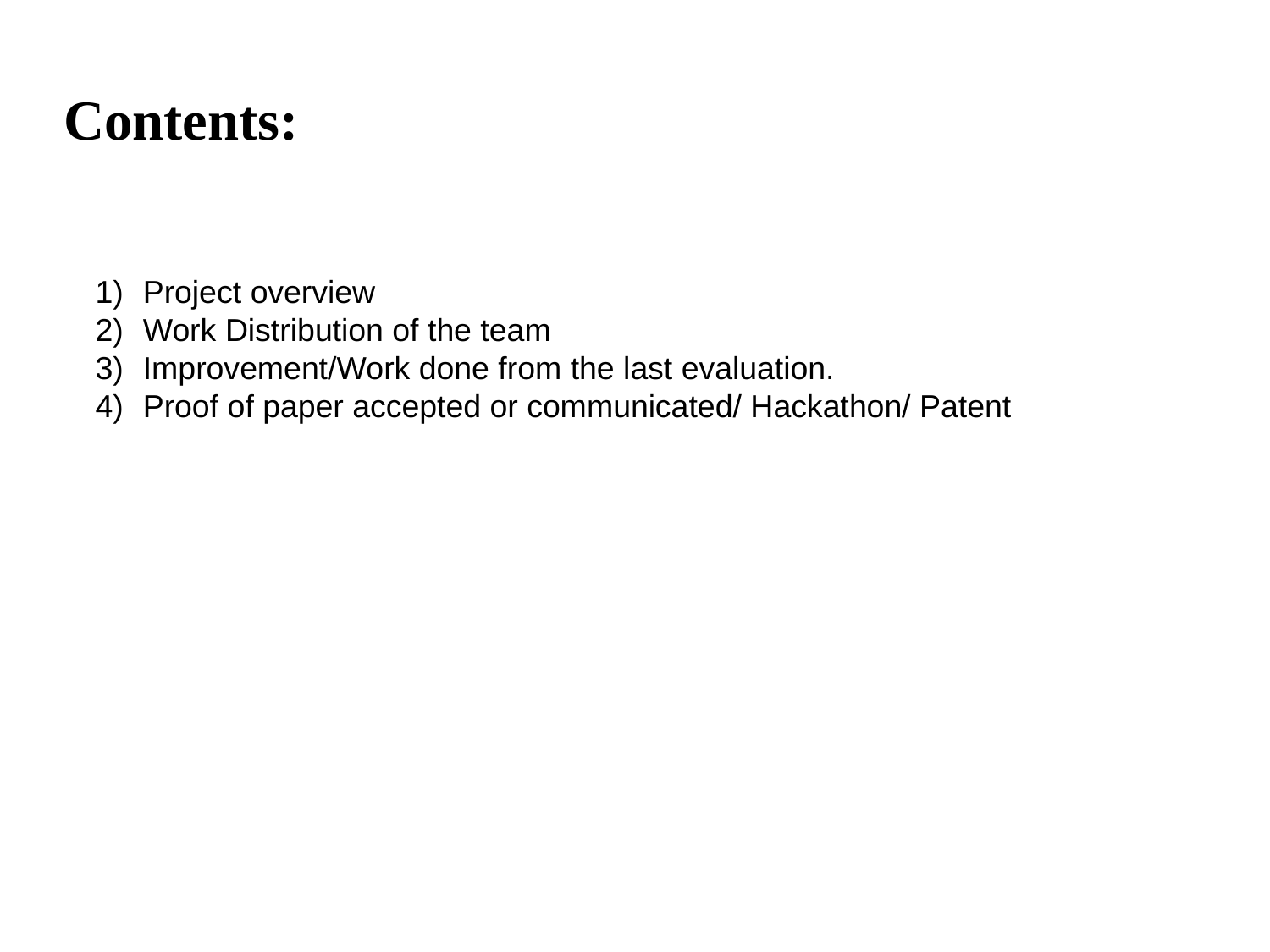

# Contents:
Project overview
Work Distribution of the team
Improvement/Work done from the last evaluation.
Proof of paper accepted or communicated/ Hackathon/ Patent